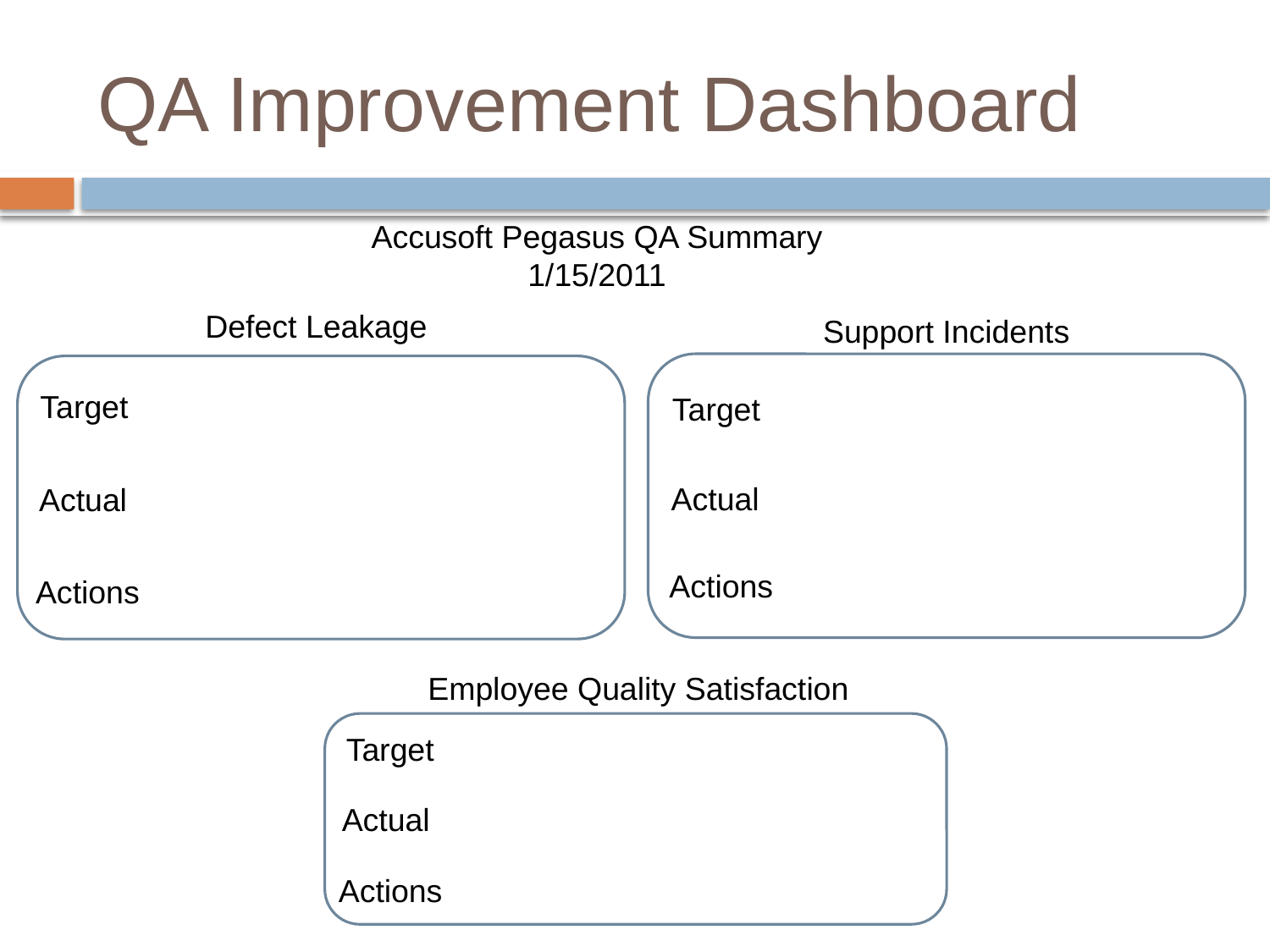

# QA Improvement Dashboard
Accusoft Pegasus QA Summary
1/15/2011
Defect Leakage
Support Incidents

Target
Target
Actual
Actual
Actions
Actions
Employee Quality Satisfaction

Target
Actual
Actions